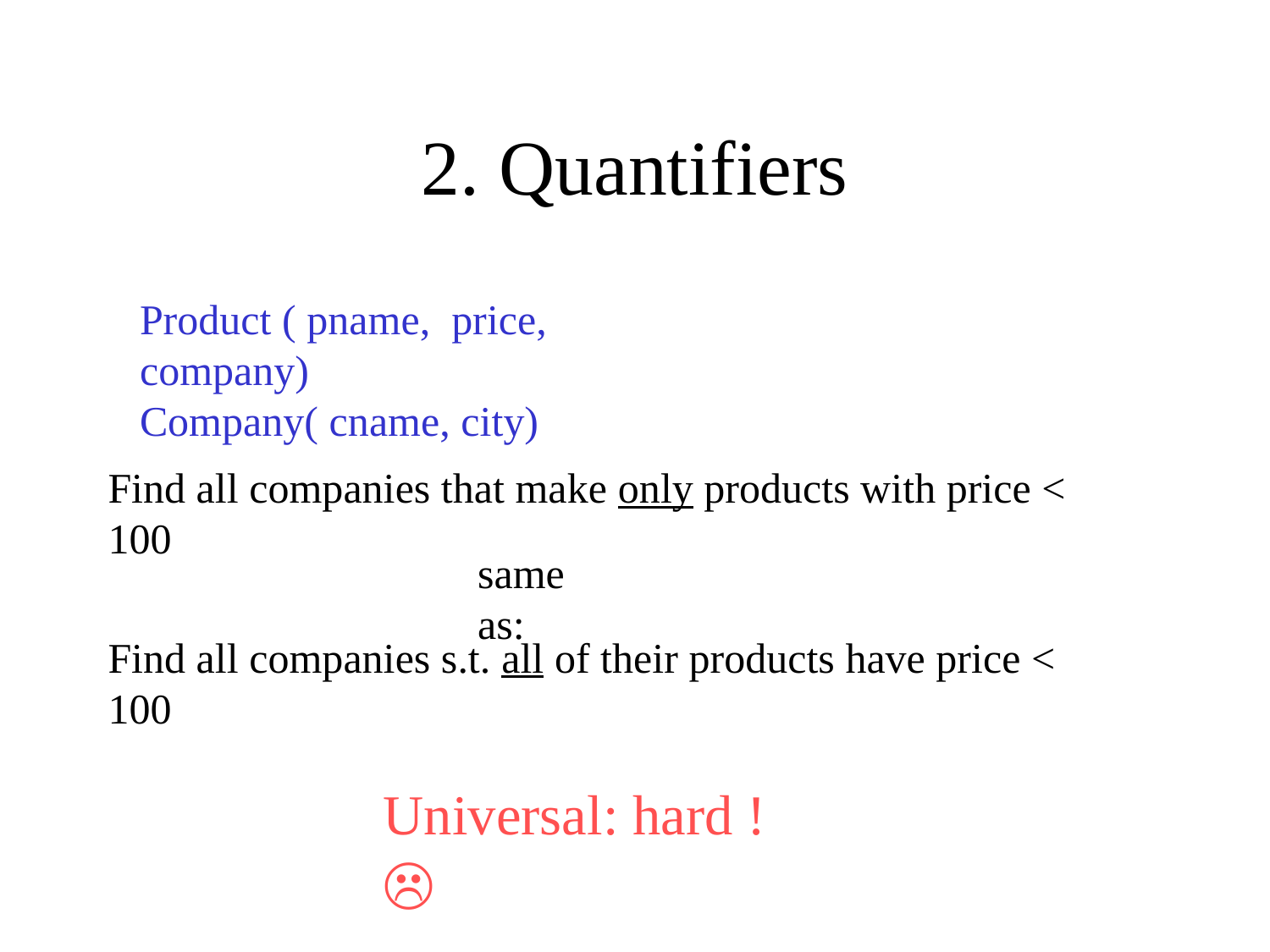

# 2. Quantifiers
Product ( pname,  price, company)
Company( cname, city)
Find all companies that make only products with price < 100
same as:
Find all companies s.t. all of their products have price < 100
Universal: hard !  ☹